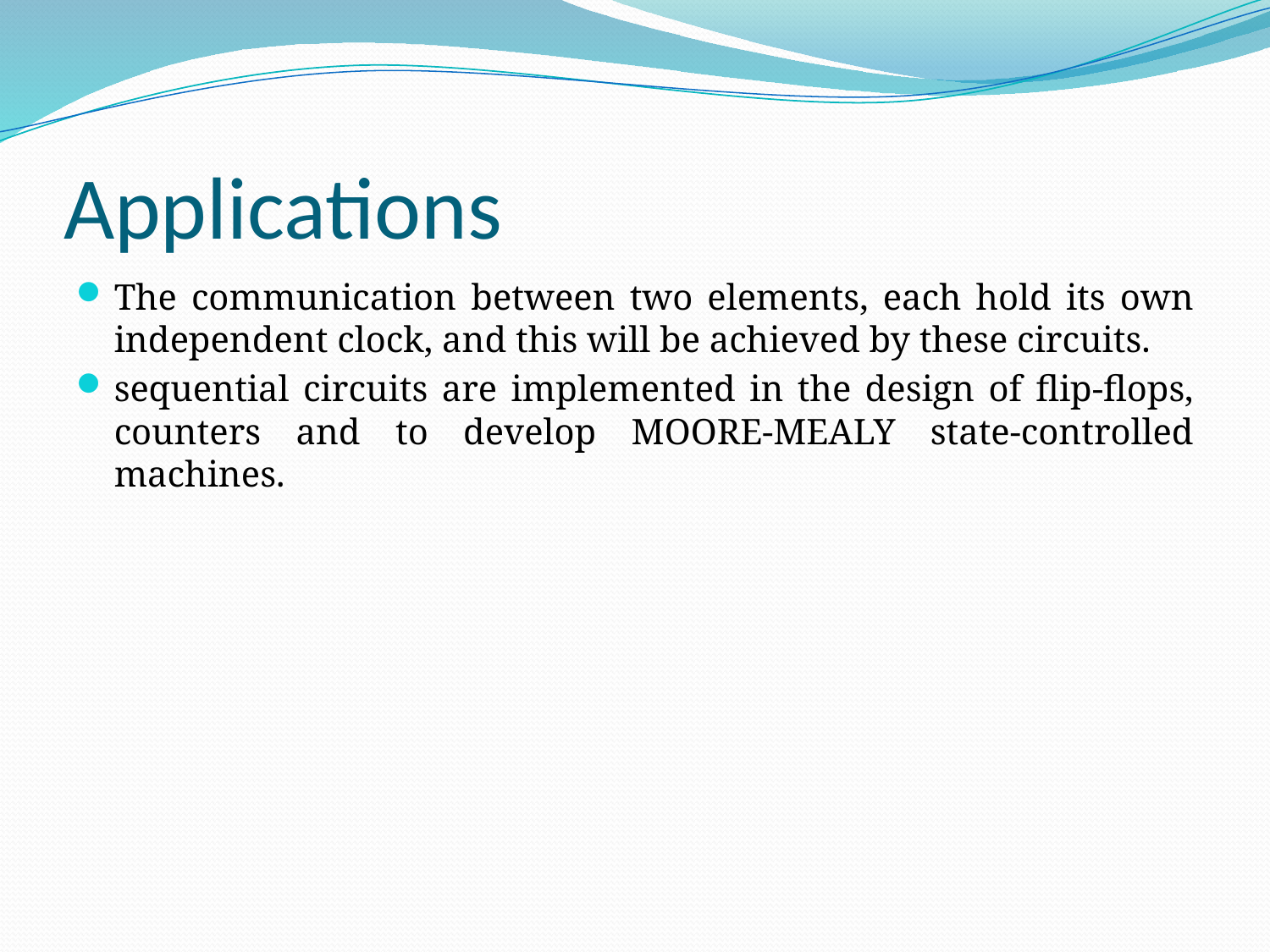

# Applications
The communication between two elements, each hold its own independent clock, and this will be achieved by these circuits.
sequential circuits are implemented in the design of flip-flops, counters and to develop MOORE-MEALY state-controlled machines.